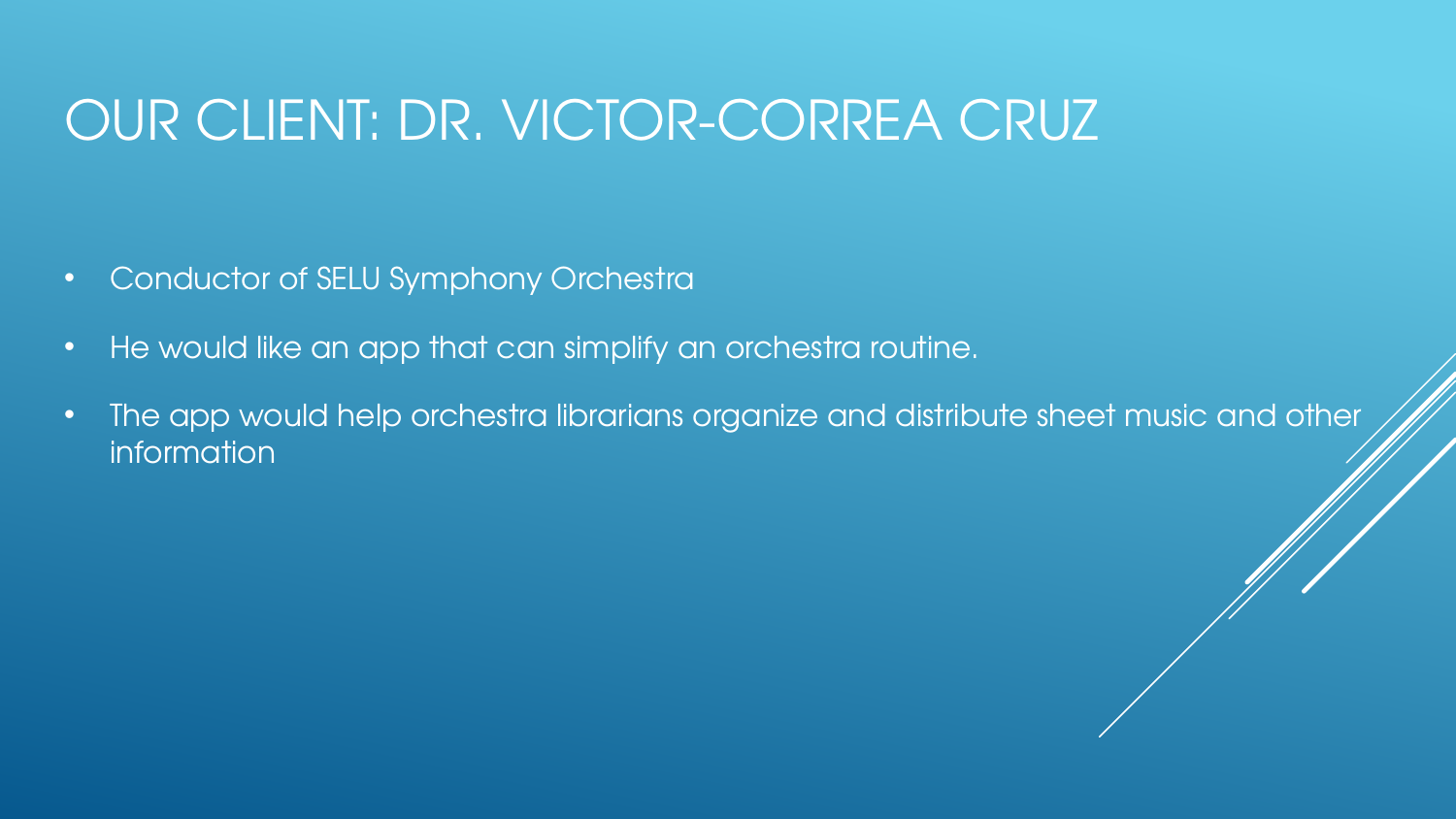

# Our Client: Dr. Victor-Correa Cruz

Conductor of SELU Symphony Orchestra
He would like an app that can simplify an orchestra routine.
The app would help orchestra librarians organize and distribute sheet music and other information